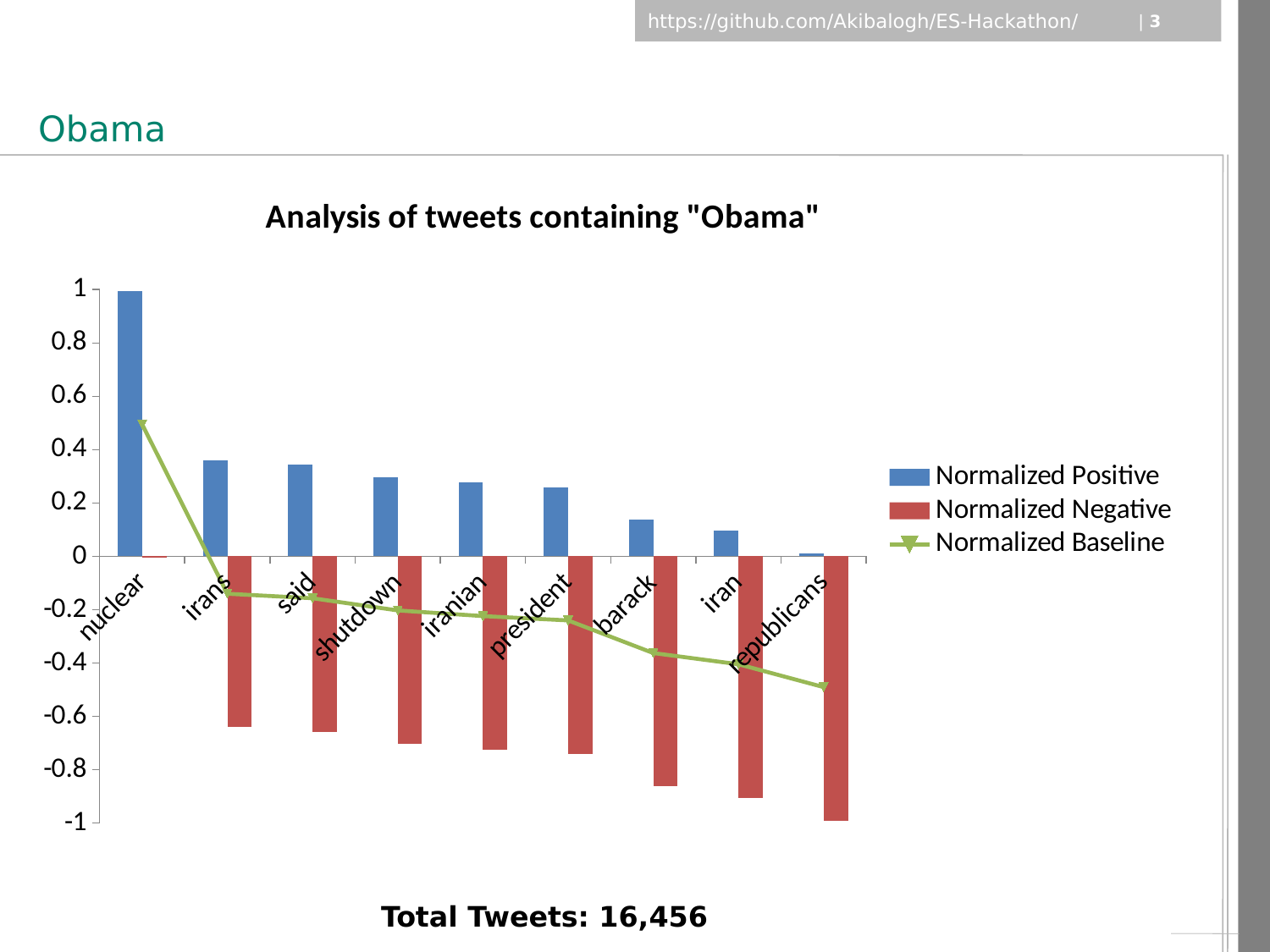

# Obama

### Chart: Analysis of tweets containing "Obama"

| Category | Normalized Positive | Normalized Negative | Normalized Baseline |
|---|---|---|---|
| nuclear | 0.995049504950495 | -0.0049504950495049506 | 0.49504950495049505 |
| irans | 0.35969354629268924 | -0.6403064537073108 | -0.14030645370731076 |
| said | 0.3428469496967535 | -0.6571530503032466 | -0.15715305030324653 |
| shutdown | 0.2971576227390181 | -0.7028423772609819 | -0.2028423772609819 |
| iranian | 0.2761061946902655 | -0.7238938053097345 | -0.2238938053097345 |
| president | 0.2597402597402597 | -0.7402597402597403 | -0.24025974025974028 |
| barack | 0.13740458015267176 | -0.8625954198473282 | -0.36259541984732824 |
| iran | 0.09545454545454546 | -0.9045454545454545 | -0.40454545454545454 |
| republicans | 0.009730538922155689 | -0.9902694610778443 | -0.4902694610778443 |
Total Tweets: 16,456